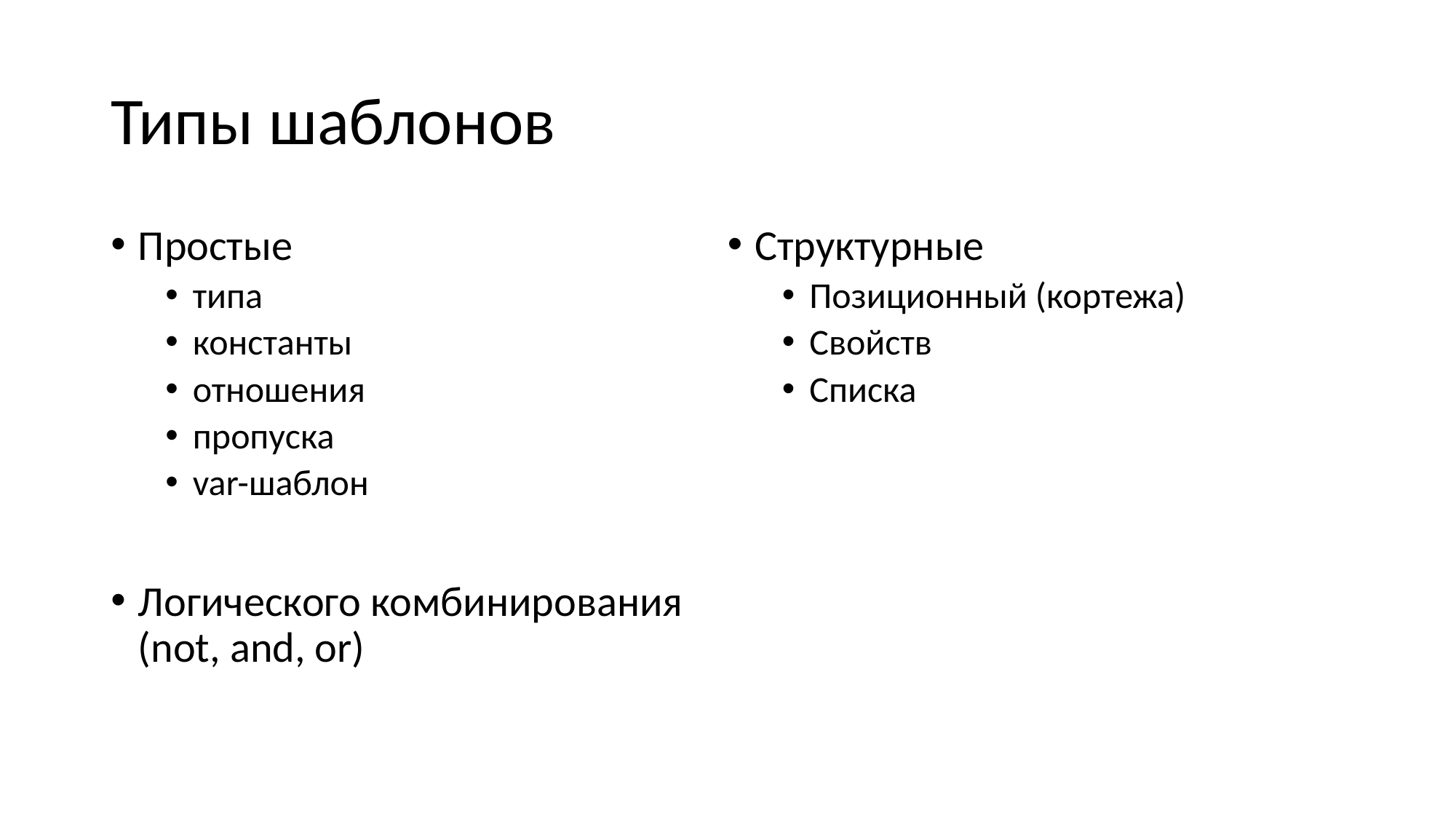

# Типы шаблонов
Простые
типа
константы
отношения
пропуска
var-шаблон

Логического комбинирования (not, and, or)

Структурные
Позиционный (кортежа)
Свойств
Списка